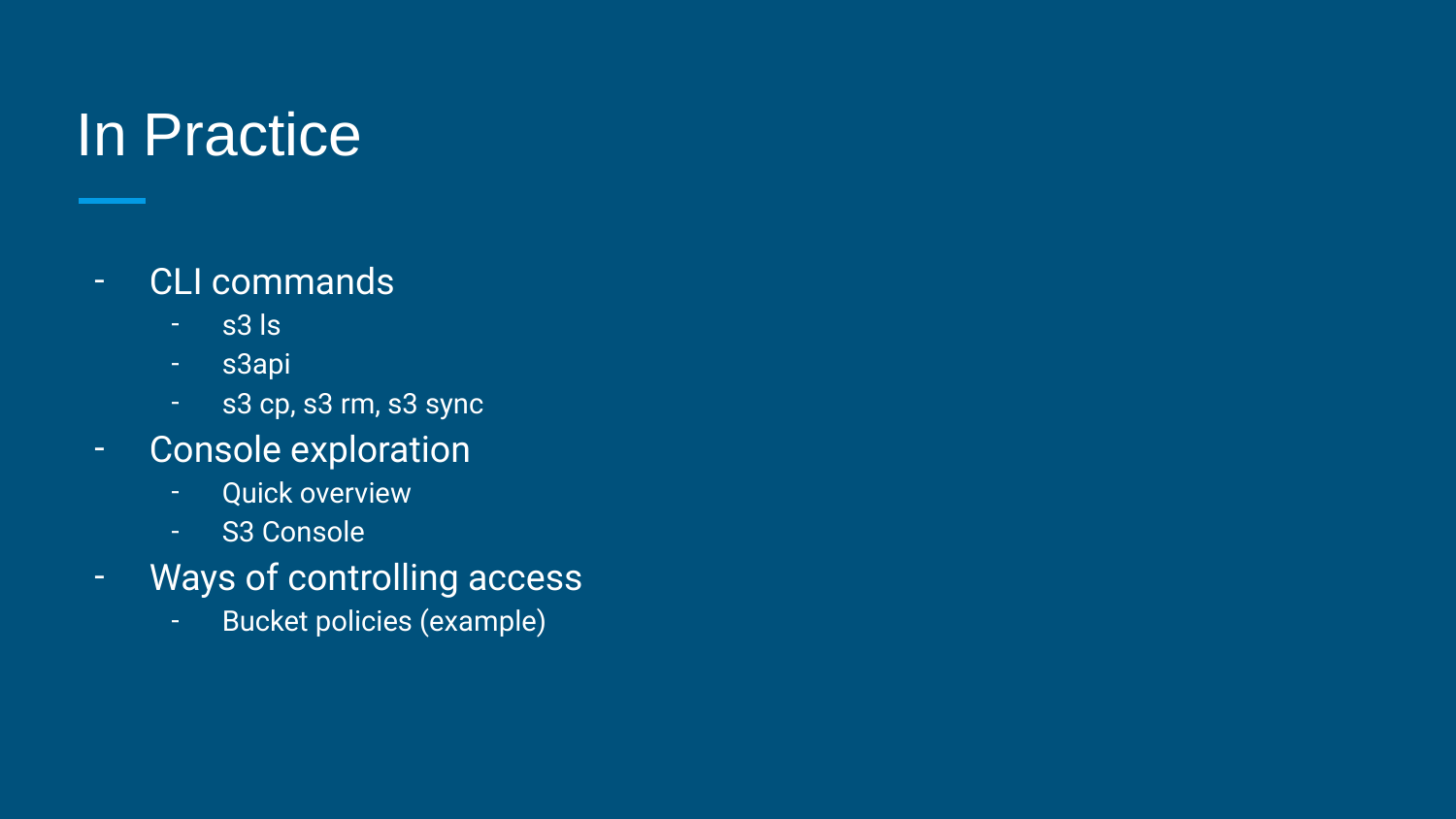

# In Practice
CLI commands
s3 ls
s3api
s3 cp, s3 rm, s3 sync
Console exploration
Quick overview
S3 Console
Ways of controlling access
Bucket policies (example)